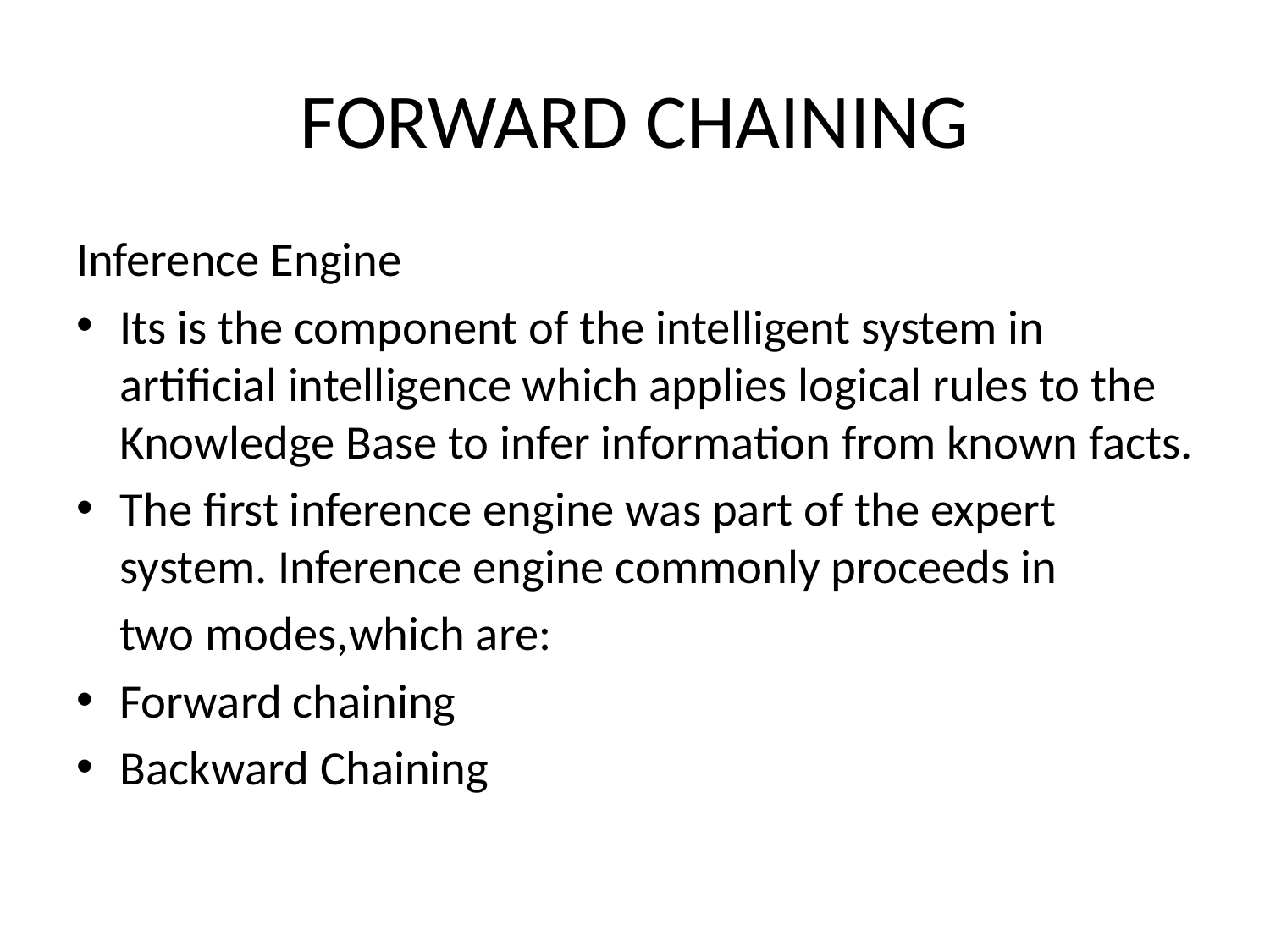

# FORWARD CHAINING
Inference Engine
Its is the component of the intelligent system in artificial intelligence which applies logical rules to the Knowledge Base to infer information from known facts.
The first inference engine was part of the expert system. Inference engine commonly proceeds in
    two modes,which are:
Forward chaining
Backward Chaining